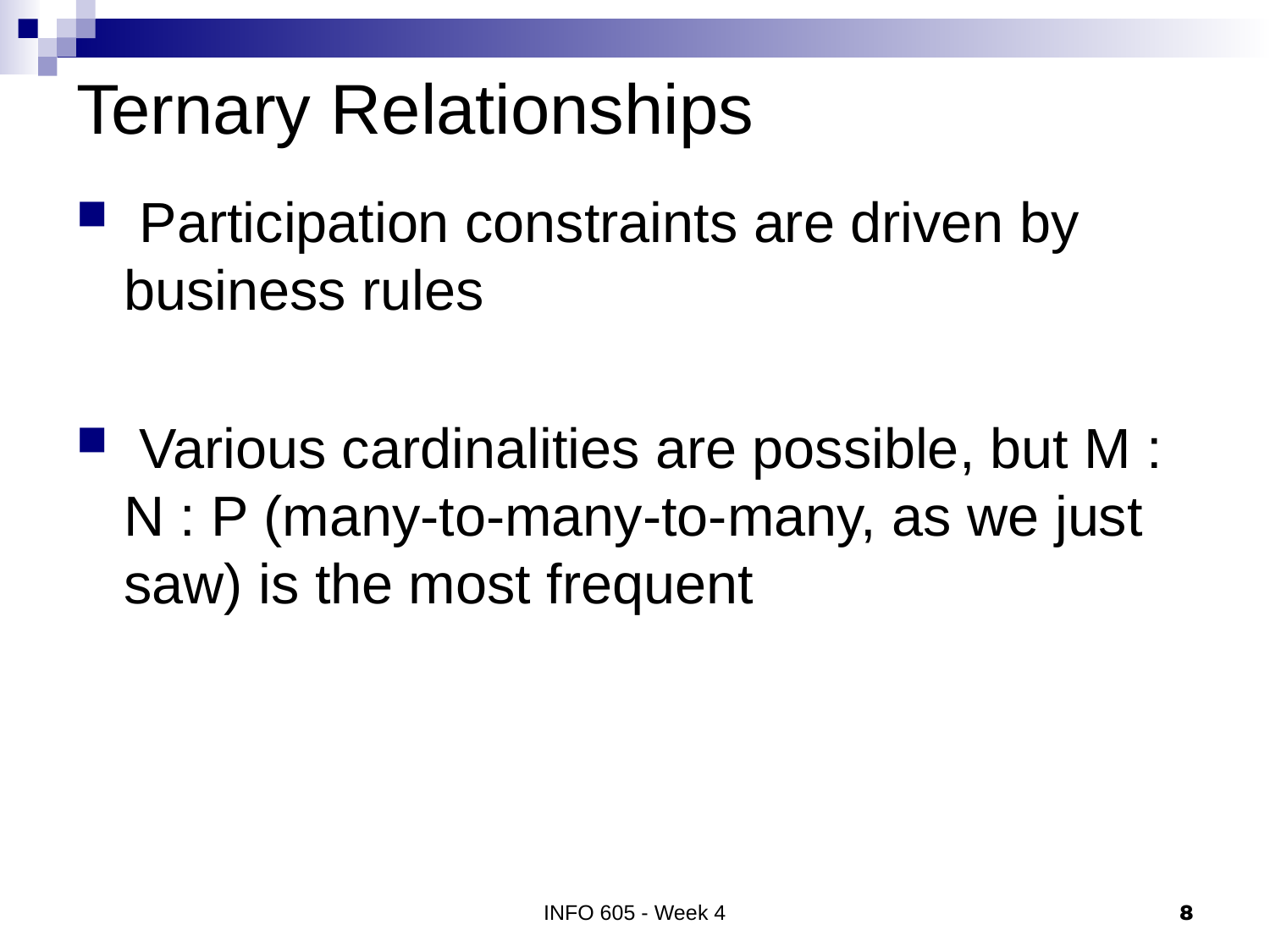

# Ternary Relationships
 Participation constraints are driven by business rules

 Various cardinalities are possible, but M : N : P (many-to-many-to-many, as we just saw) is the most frequent

INFO 605 - Week 4
8